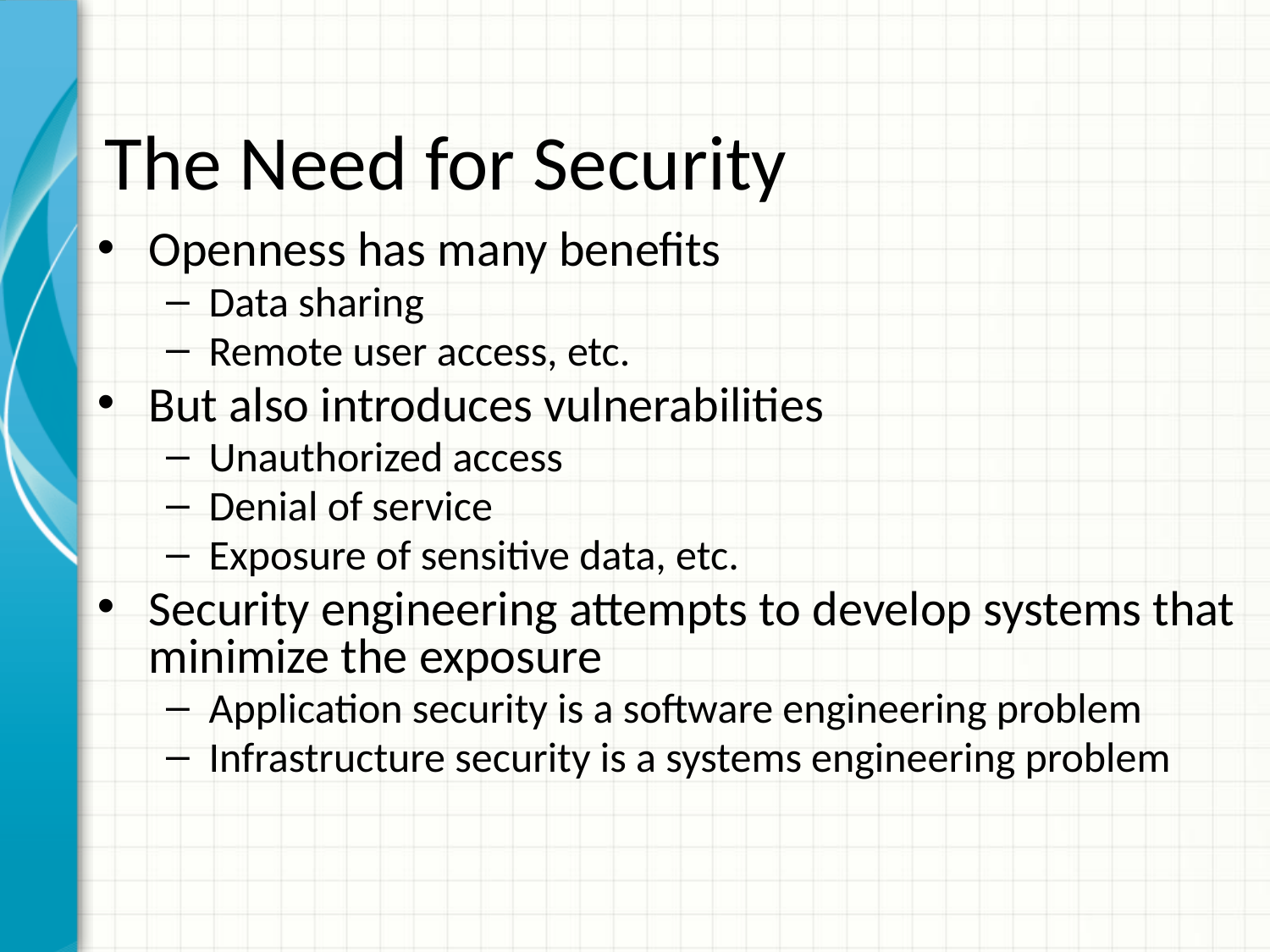

# The Need for Security
Openness has many benefits
Data sharing
Remote user access, etc.
But also introduces vulnerabilities
Unauthorized access
Denial of service
Exposure of sensitive data, etc.
Security engineering attempts to develop systems that minimize the exposure
Application security is a software engineering problem
Infrastructure security is a systems engineering problem